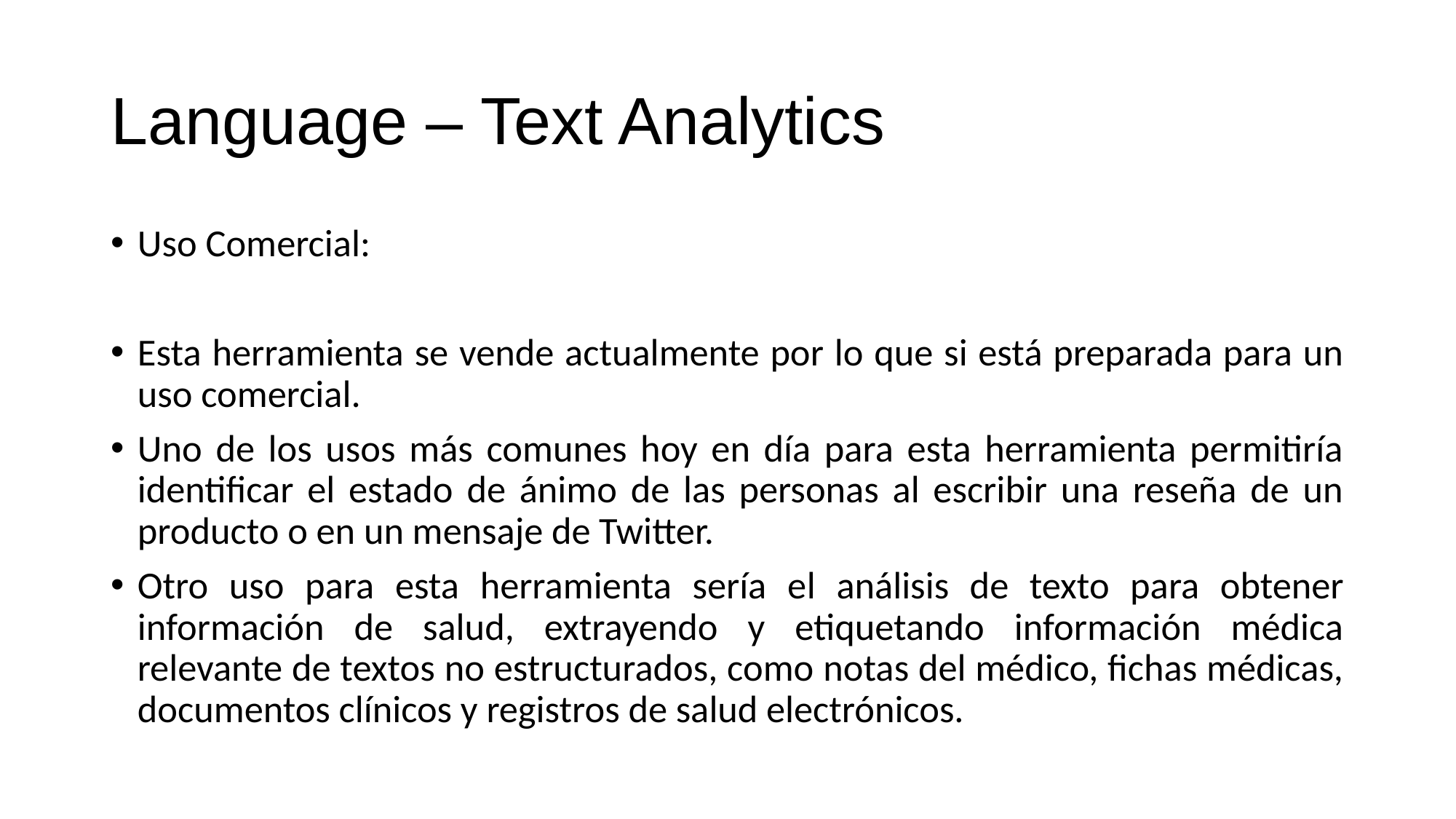

# Language – Text Analytics
Uso Comercial:

Esta herramienta se vende actualmente por lo que si está preparada para un uso comercial.
Uno de los usos más comunes hoy en día para esta herramienta permitiría identificar el estado de ánimo de las personas al escribir una reseña de un producto o en un mensaje de Twitter.
Otro uso para esta herramienta sería el análisis de texto para obtener información de salud, extrayendo y etiquetando información médica relevante de textos no estructurados, como notas del médico, fichas médicas, documentos clínicos y registros de salud electrónicos.